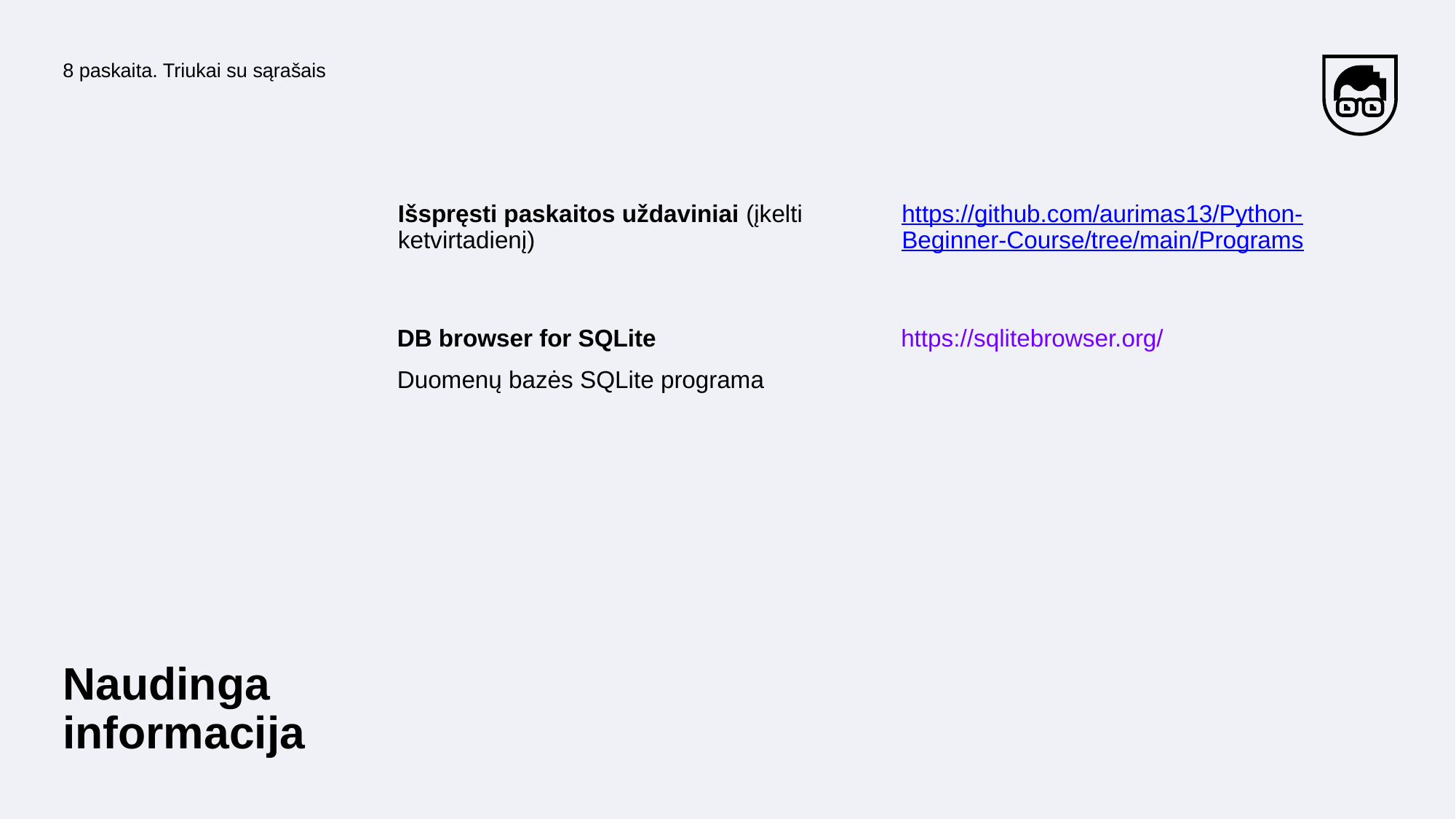

8 paskaita. Triukai su sąrašais
https://github.com/aurimas13/Python-Beginner-Course/tree/main/Programs
Išspręsti paskaitos uždaviniai (įkelti ketvirtadienį)
DB browser for SQLite
https://sqlitebrowser.org/
Duomenų bazės SQLite programa
Naudinga informacija